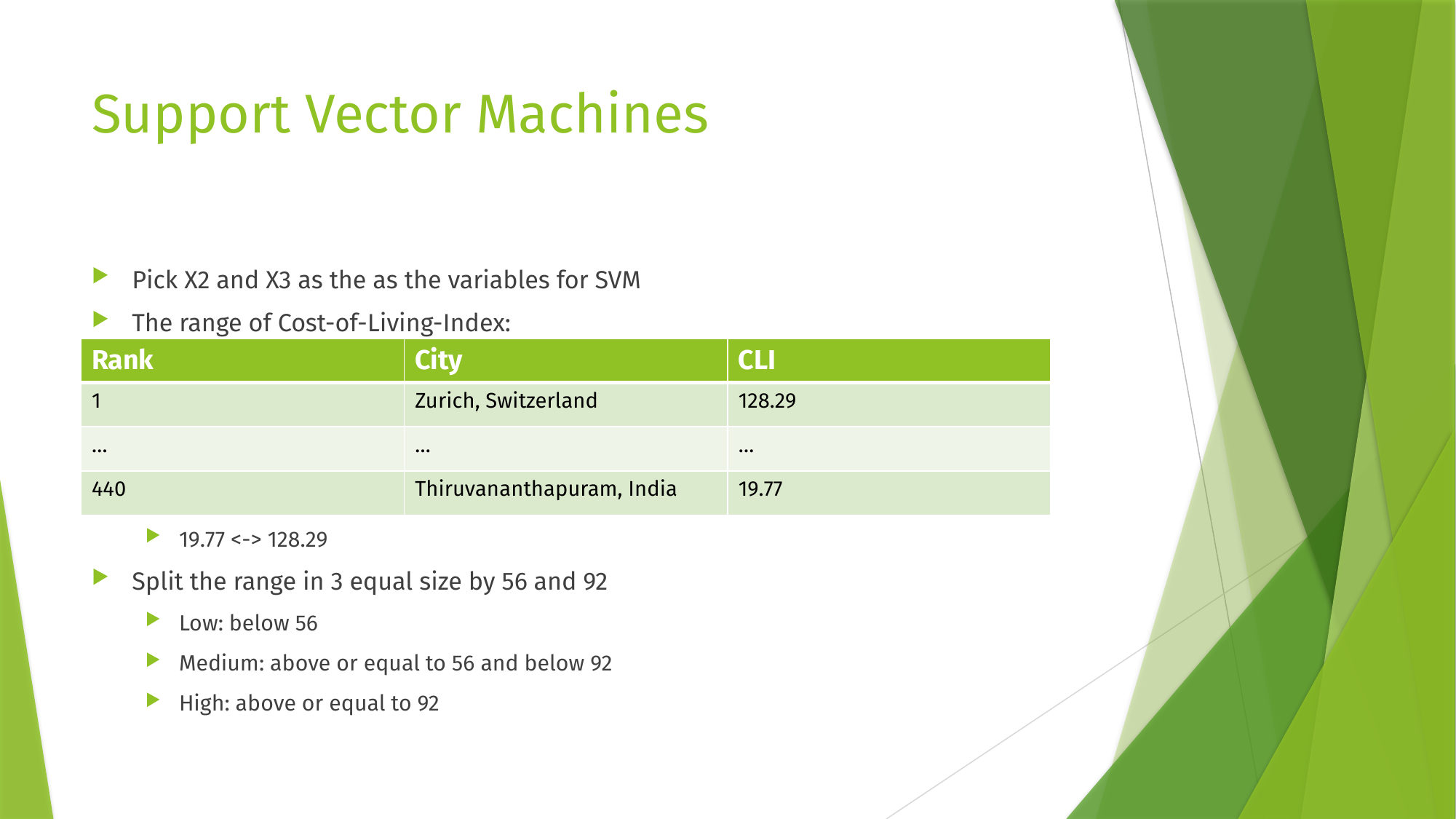

# Support Vector Machines
Pick X2 and X3 as the as the variables for SVM
The range of Cost-of-Living-Index:

19.77 <-> 128.29
Split the range in 3 equal size by 56 and 92
Low: below 56
Medium: above or equal to 56 and below 92
High: above or equal to 92

| Rank | City | CLI |
| --- | --- | --- |
| 1 | Zurich, Switzerland | 128.29 |
| … | … | … |
| 440 | Thiruvananthapuram, India | 19.77 |